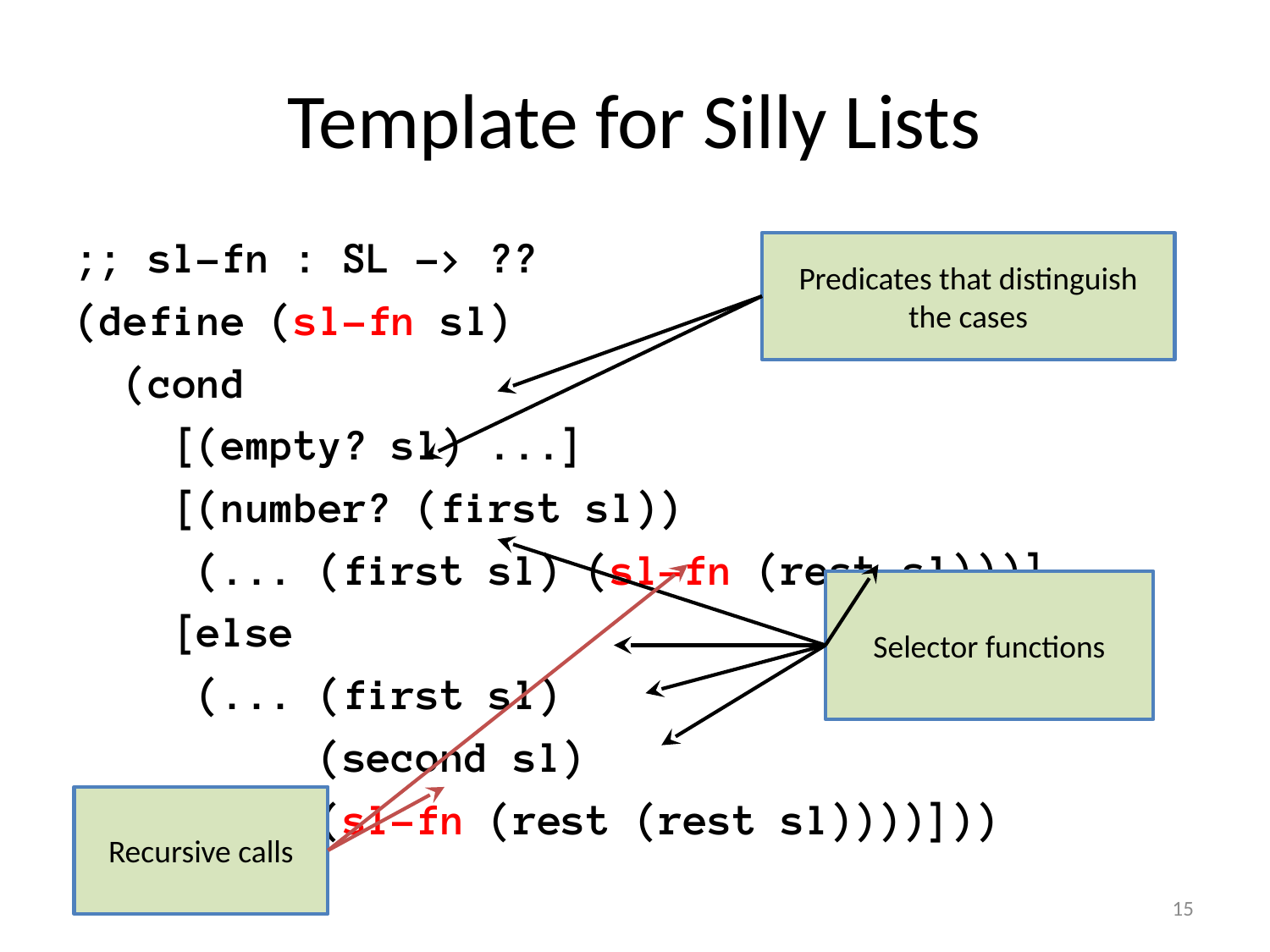

# Template for Silly Lists
;; sl-fn : SL -> ??
(define (sl-fn sl)
  (cond
    [(empty? sl) ...]
    [(number? (first sl))
     (... (first sl) (sl-fn (rest sl)))]
    [else
     (... (first sl)
          (second sl)
          (sl-fn (rest (rest sl))))]))
Predicates that distinguish the cases
Selector functions
Recursive calls
15